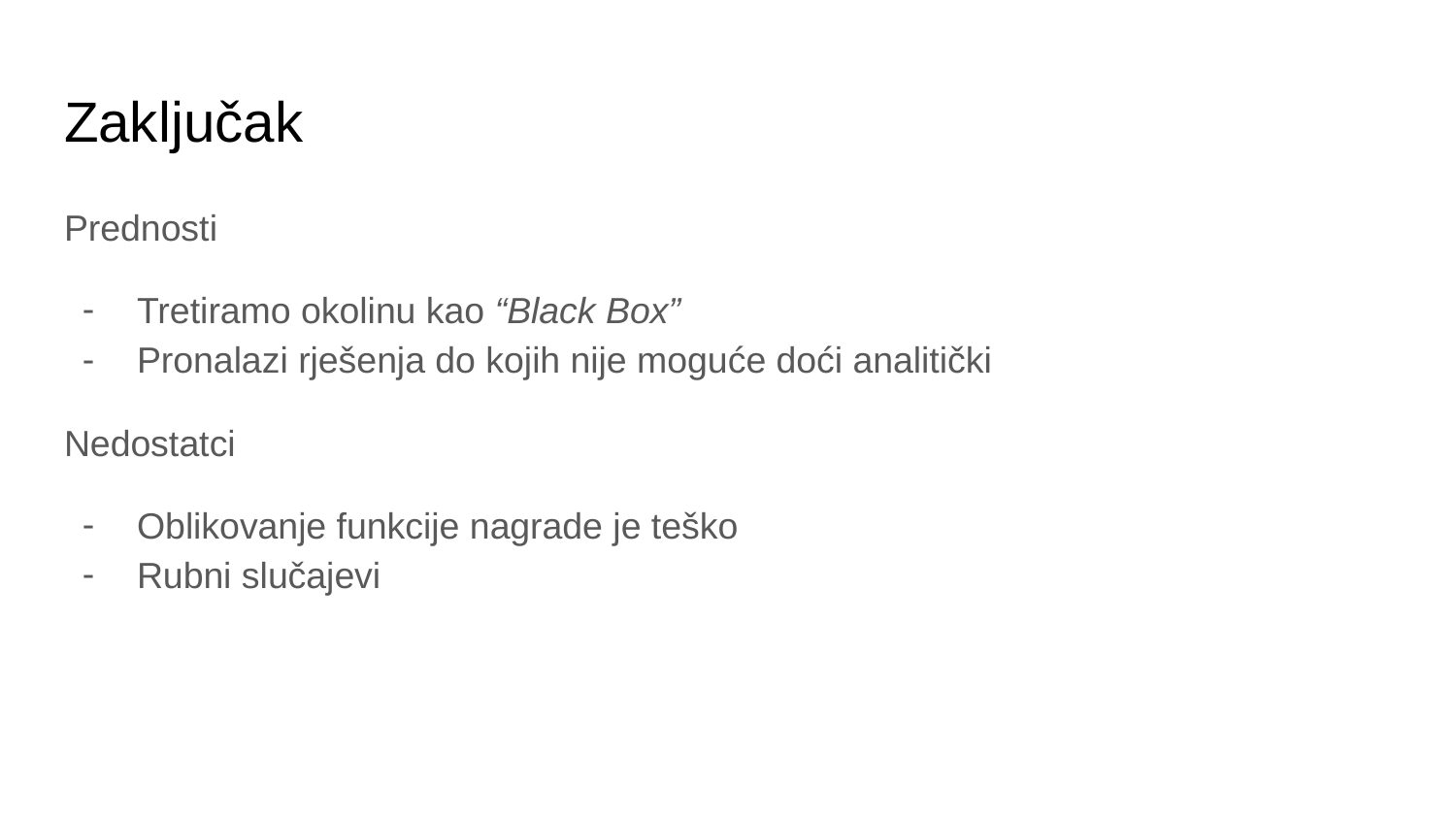

# Zaključak
Prednosti
Tretiramo okolinu kao “Black Box”
Pronalazi rješenja do kojih nije moguće doći analitički
Nedostatci
Oblikovanje funkcije nagrade je teško
Rubni slučajevi